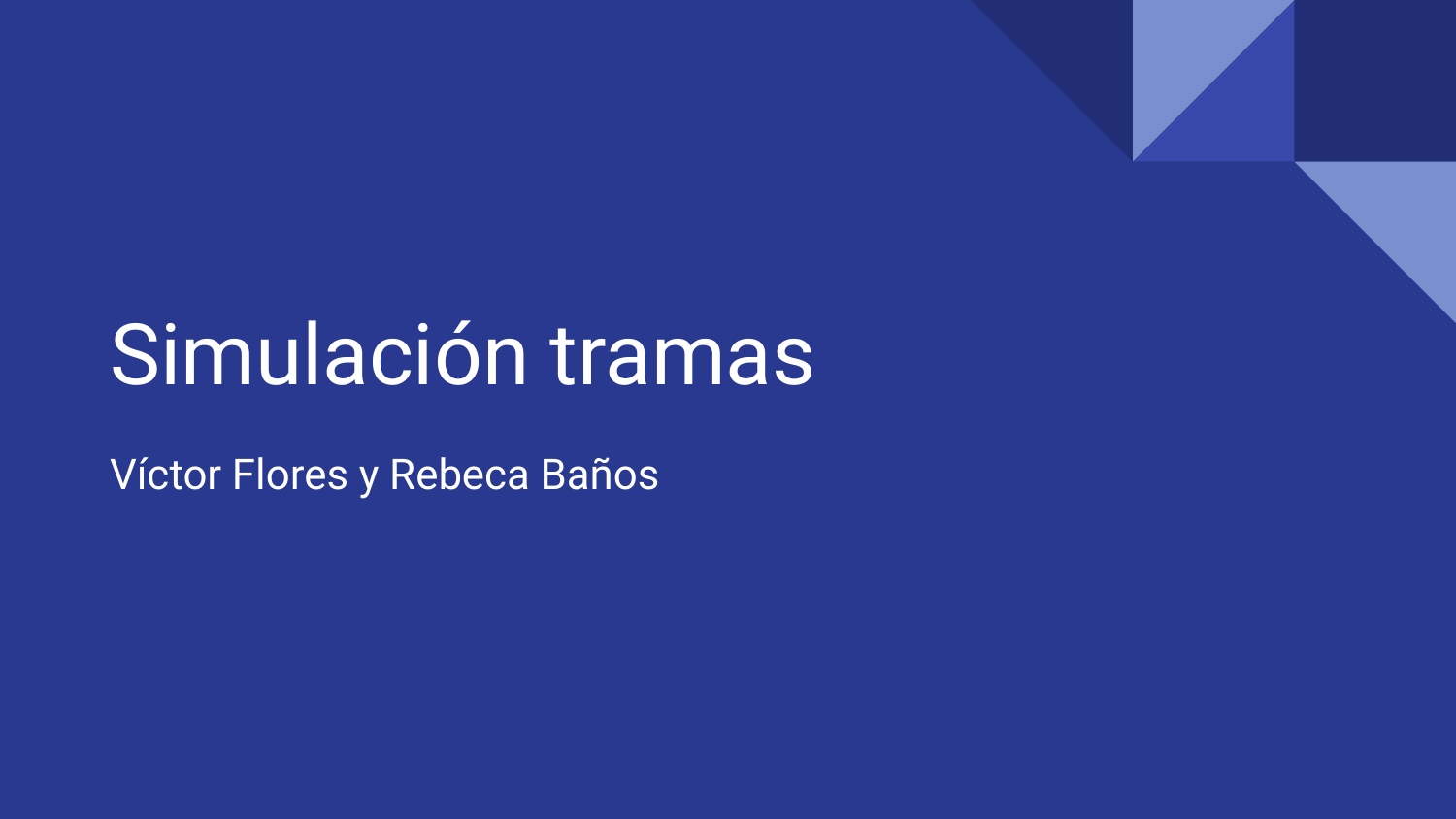

# Simulación tramas
Víctor Flores y Rebeca Baños